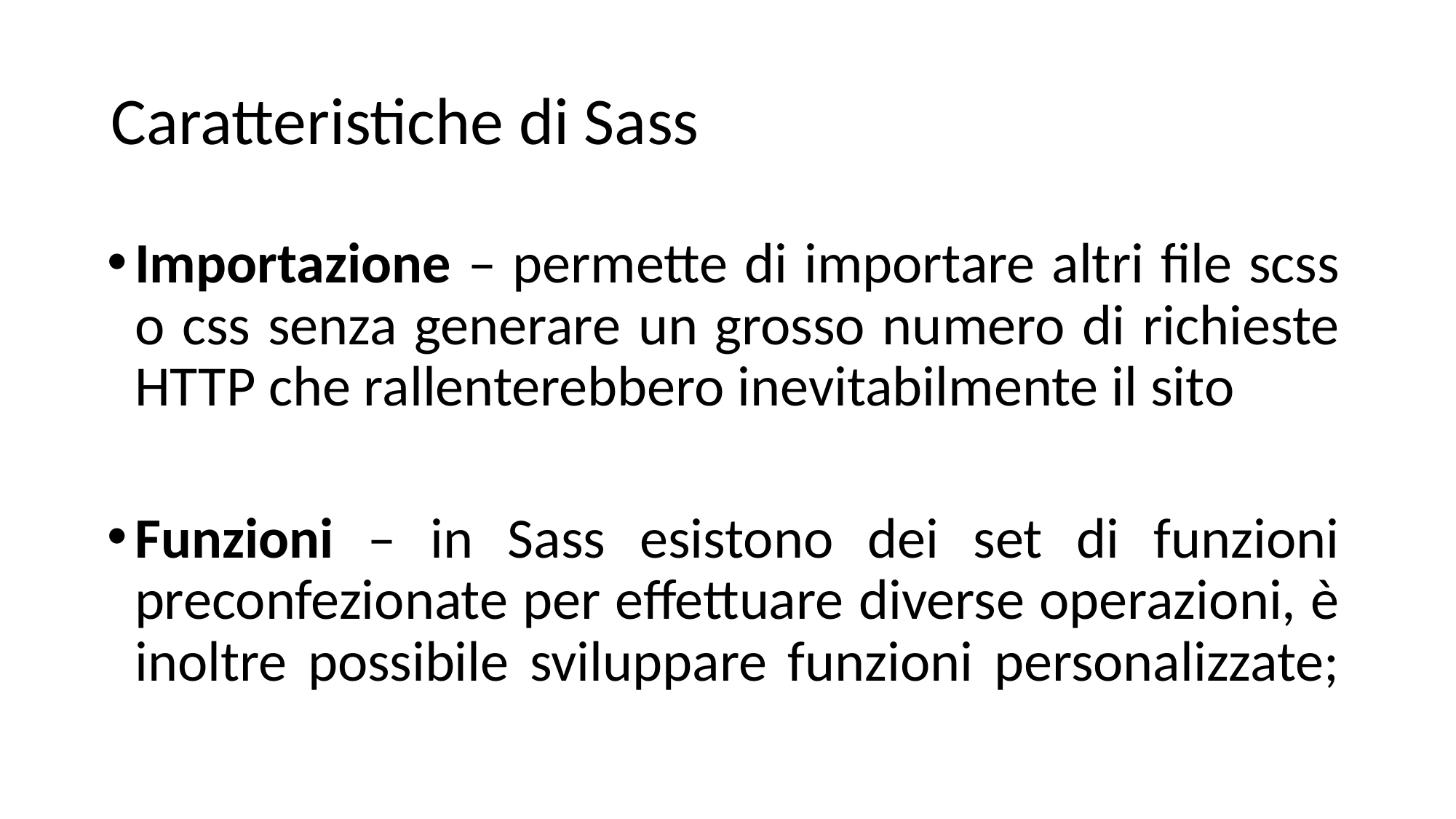

# Caratteristiche di Sass
Importazione – permette di importare altri file scss o css senza generare un grosso numero di richieste HTTP che rallenterebbero inevitabilmente il sito

Funzioni – in Sass esistono dei set di funzioni preconfezionate per effettuare diverse operazioni, è inoltre possibile sviluppare funzioni personalizzate;